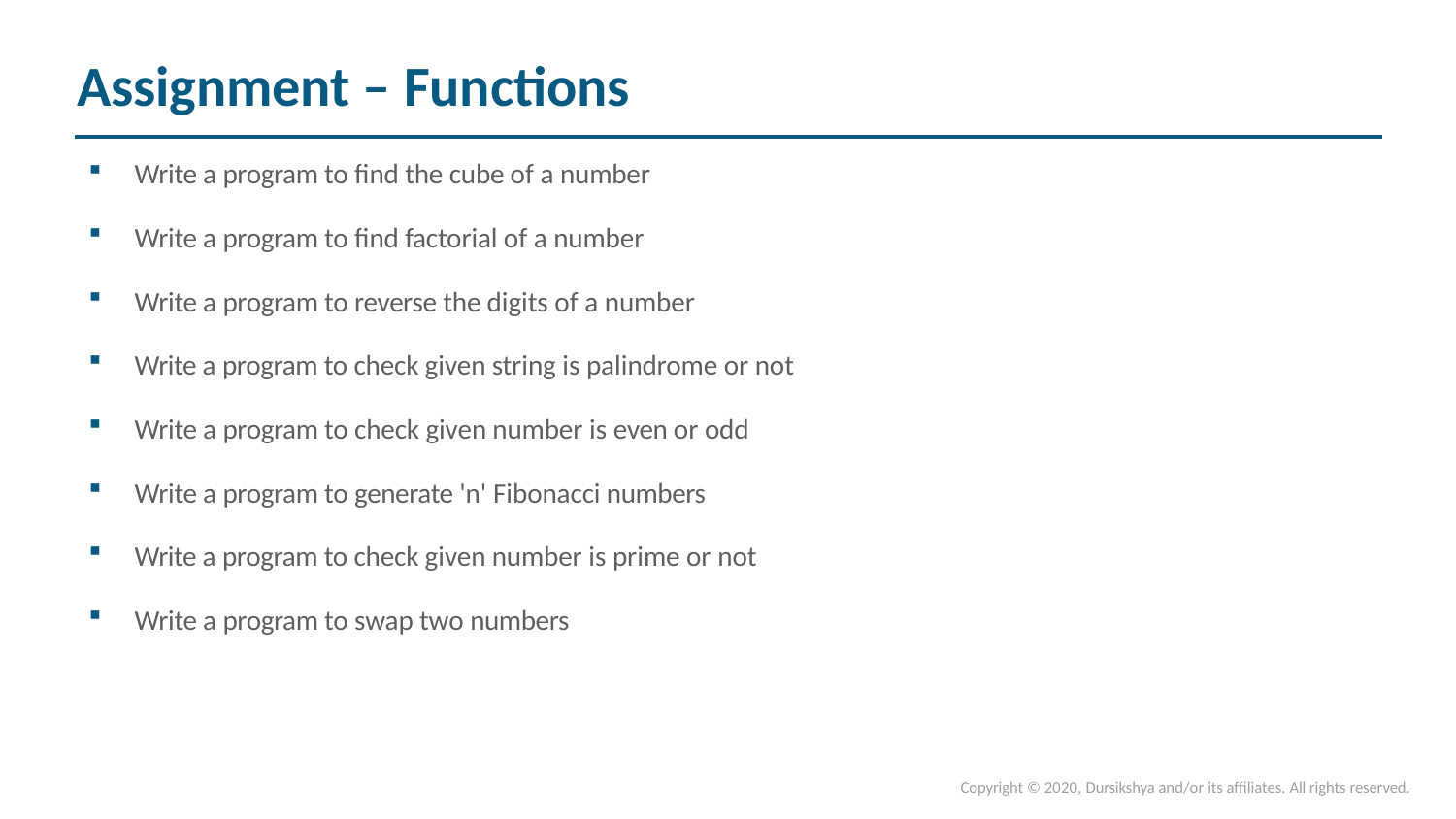

# Assignment – Functions

Write a program to find the cube of a number

Write a program to find factorial of a number

Write a program to reverse the digits of a number

Write a program to check given string is palindrome or not

Write a program to check given number is even or odd

Write a program to generate 'n' Fibonacci numbers

Write a program to check given number is prime or not

Write a program to swap two numbers
Copyright © 2020, Dursikshya and/or its affiliates. All rights reserved.